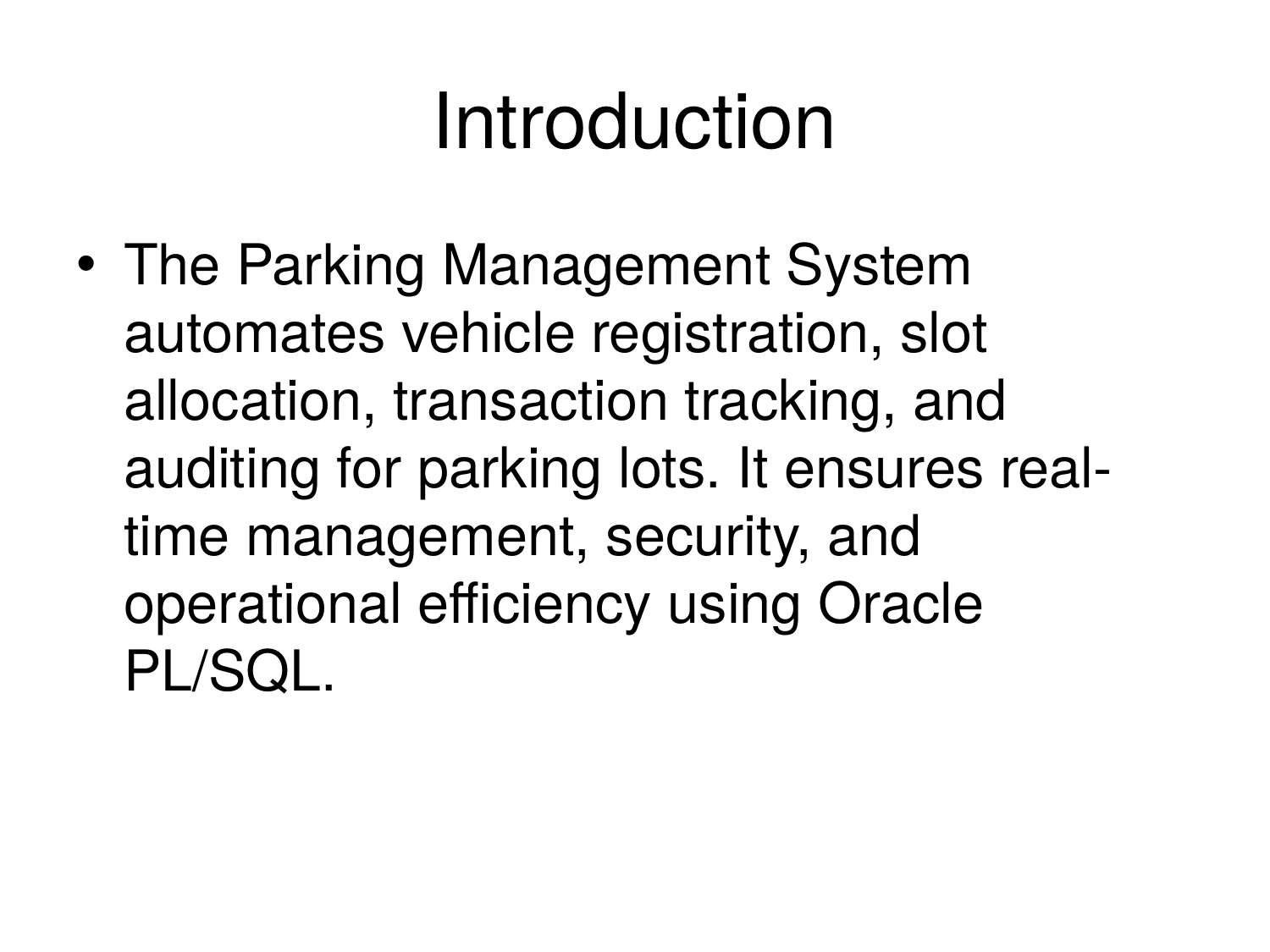

# Introduction
The Parking Management System automates vehicle registration, slot allocation, transaction tracking, and auditing for parking lots. It ensures real-time management, security, and operational efficiency using Oracle PL/SQL.